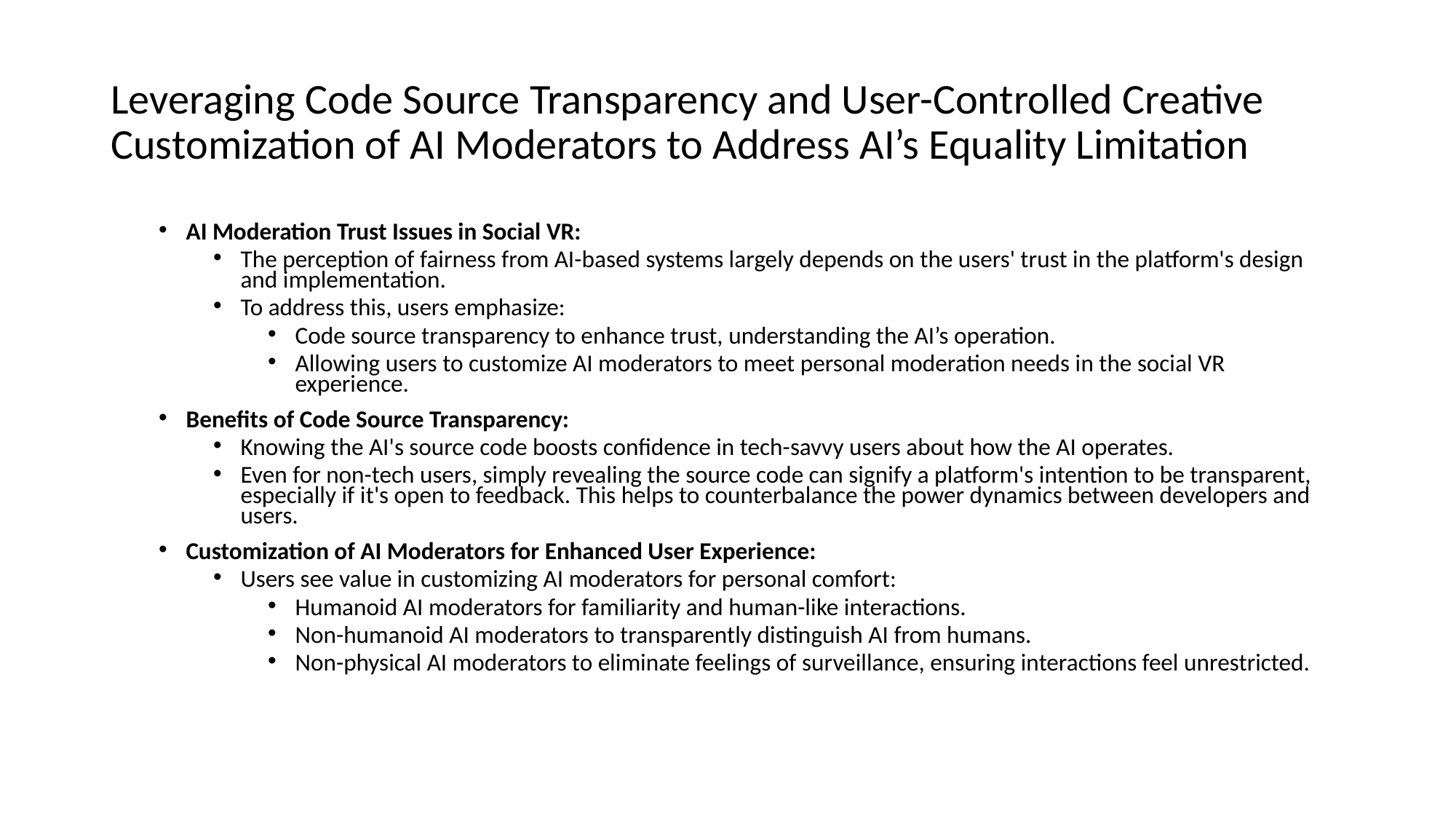

# Leveraging Code Source Transparency and User-Controlled Creative Customization of AI Moderators to Address AI’s Equality Limitation
AI Moderation Trust Issues in Social VR:
The perception of fairness from AI-based systems largely depends on the users' trust in the platform's design and implementation.
To address this, users emphasize:
Code source transparency to enhance trust, understanding the AI’s operation.
Allowing users to customize AI moderators to meet personal moderation needs in the social VR experience.
Benefits of Code Source Transparency:
Knowing the AI's source code boosts confidence in tech-savvy users about how the AI operates.
Even for non-tech users, simply revealing the source code can signify a platform's intention to be transparent, especially if it's open to feedback. This helps to counterbalance the power dynamics between developers and users.
Customization of AI Moderators for Enhanced User Experience:
Users see value in customizing AI moderators for personal comfort:
Humanoid AI moderators for familiarity and human-like interactions.
Non-humanoid AI moderators to transparently distinguish AI from humans.
Non-physical AI moderators to eliminate feelings of surveillance, ensuring interactions feel unrestricted.